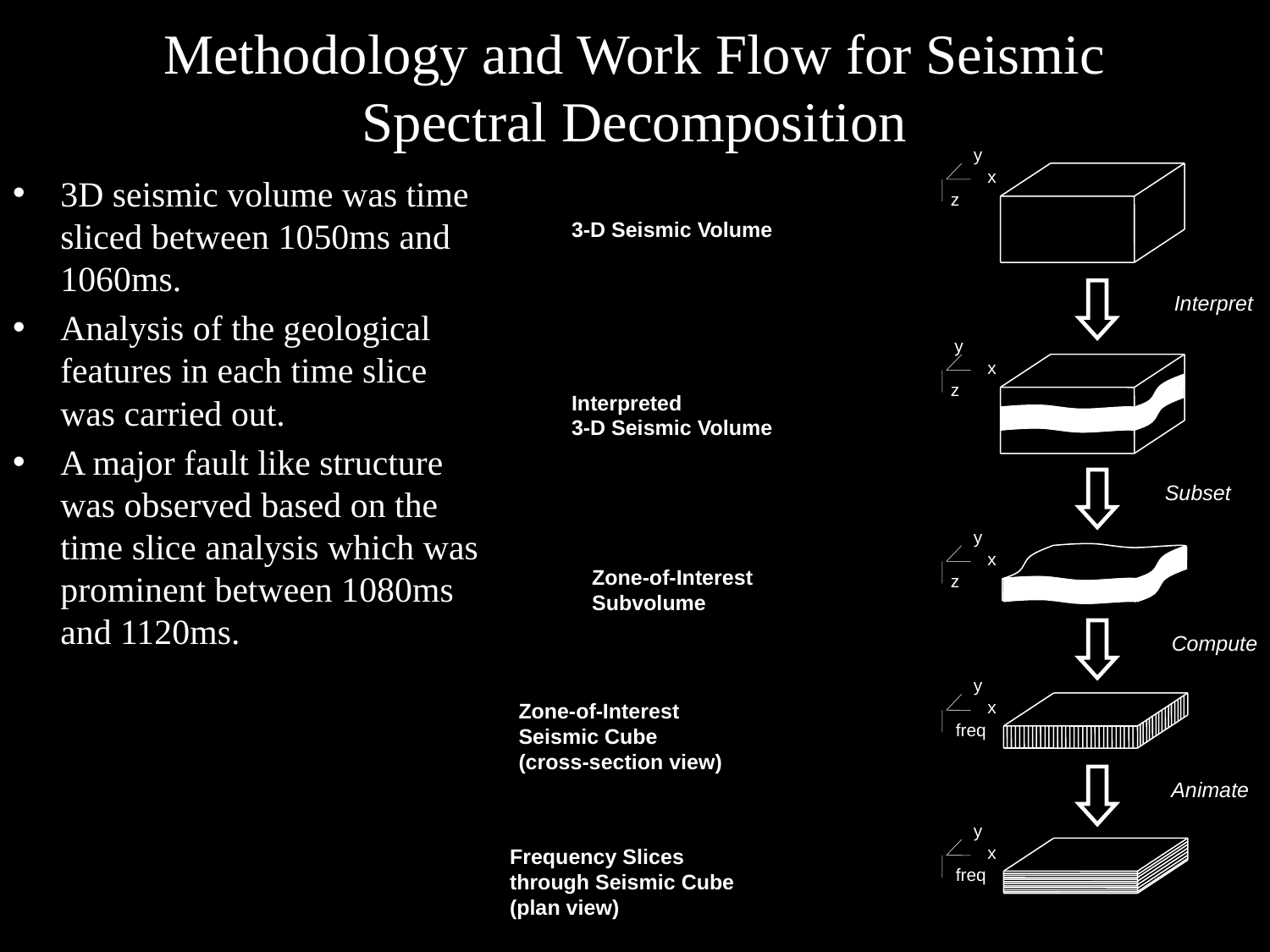

# Methodology and Work Flow for Seismic Spectral Decomposition
y
x

z
3-D Seismic Volume
Interpret

y
x

z
Interpreted
3-D Seismic Volume
Subset

y
x

Zone-of-Interest
Subvolume

z
Compute

y
x

Zone-of-Interest
Seismic Cube
(cross-section view)

freq
Animate

y
x

Frequency Slices
through Seismic Cube
(plan view)

freq
3D seismic volume was time sliced between 1050ms and 1060ms.
Analysis of the geological features in each time slice was carried out.
A major fault like structure was observed based on the time slice analysis which was prominent between 1080ms and 1120ms.